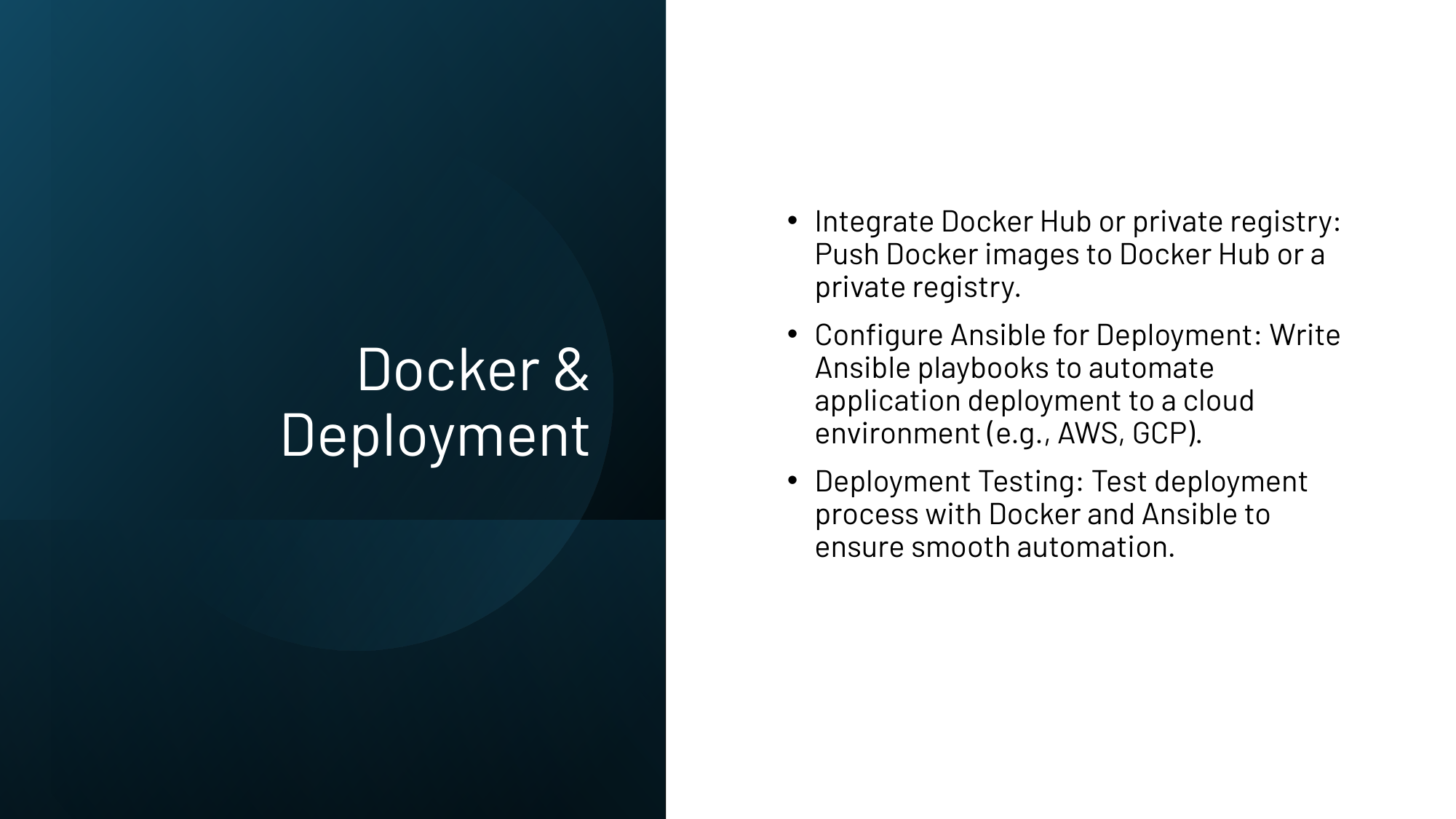

# Docker & Deployment

Integrate Docker Hub or private registry: Push Docker images to Docker Hub or a private registry.
Configure Ansible for Deployment: Write Ansible playbooks to automate application deployment to a cloud environment (e.g., AWS, GCP).
Deployment Testing: Test deployment process with Docker and Ansible to ensure smooth automation.